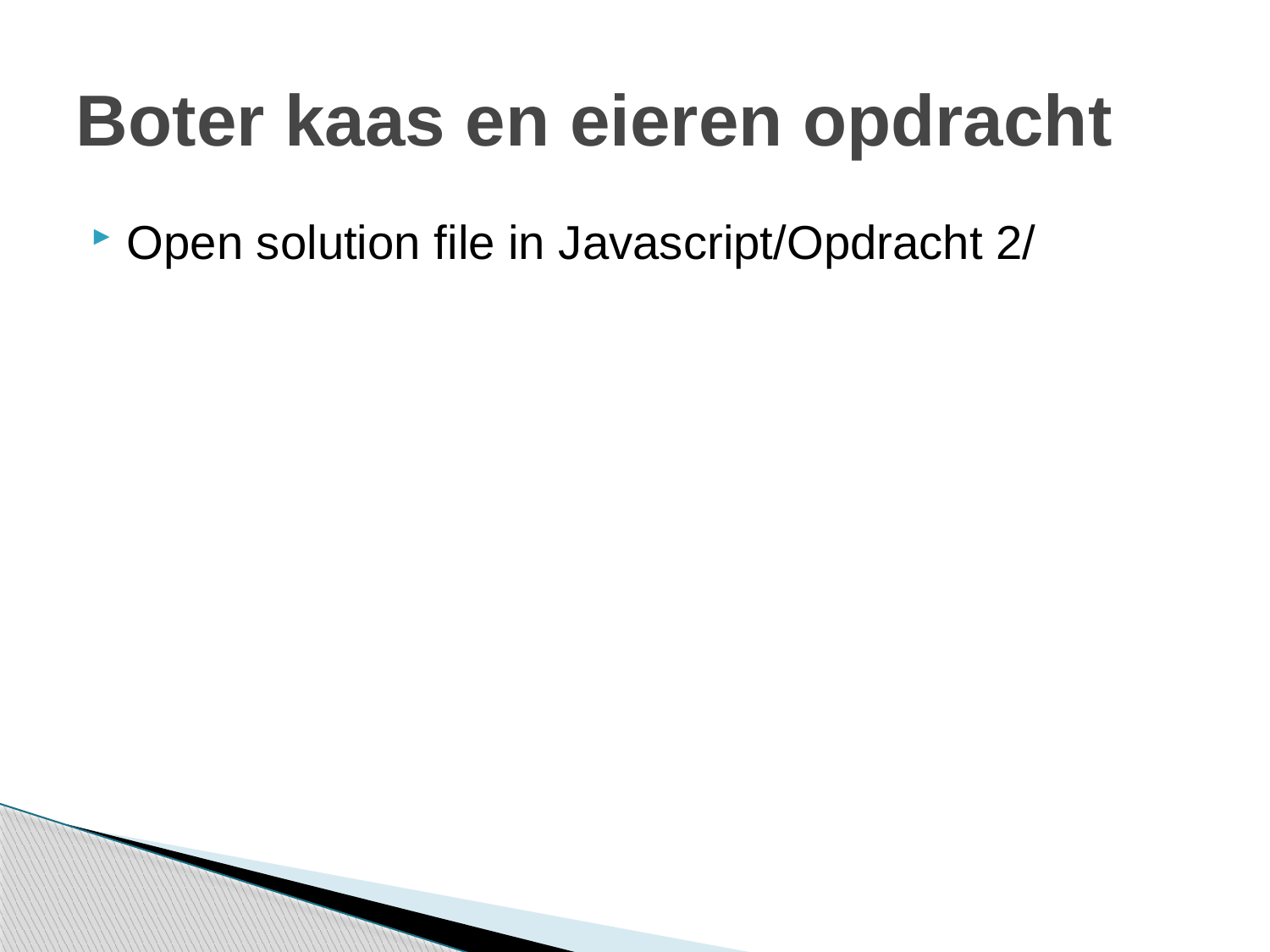

# Boter kaas en eieren opdracht
Open solution file in Javascript/Opdracht 2/